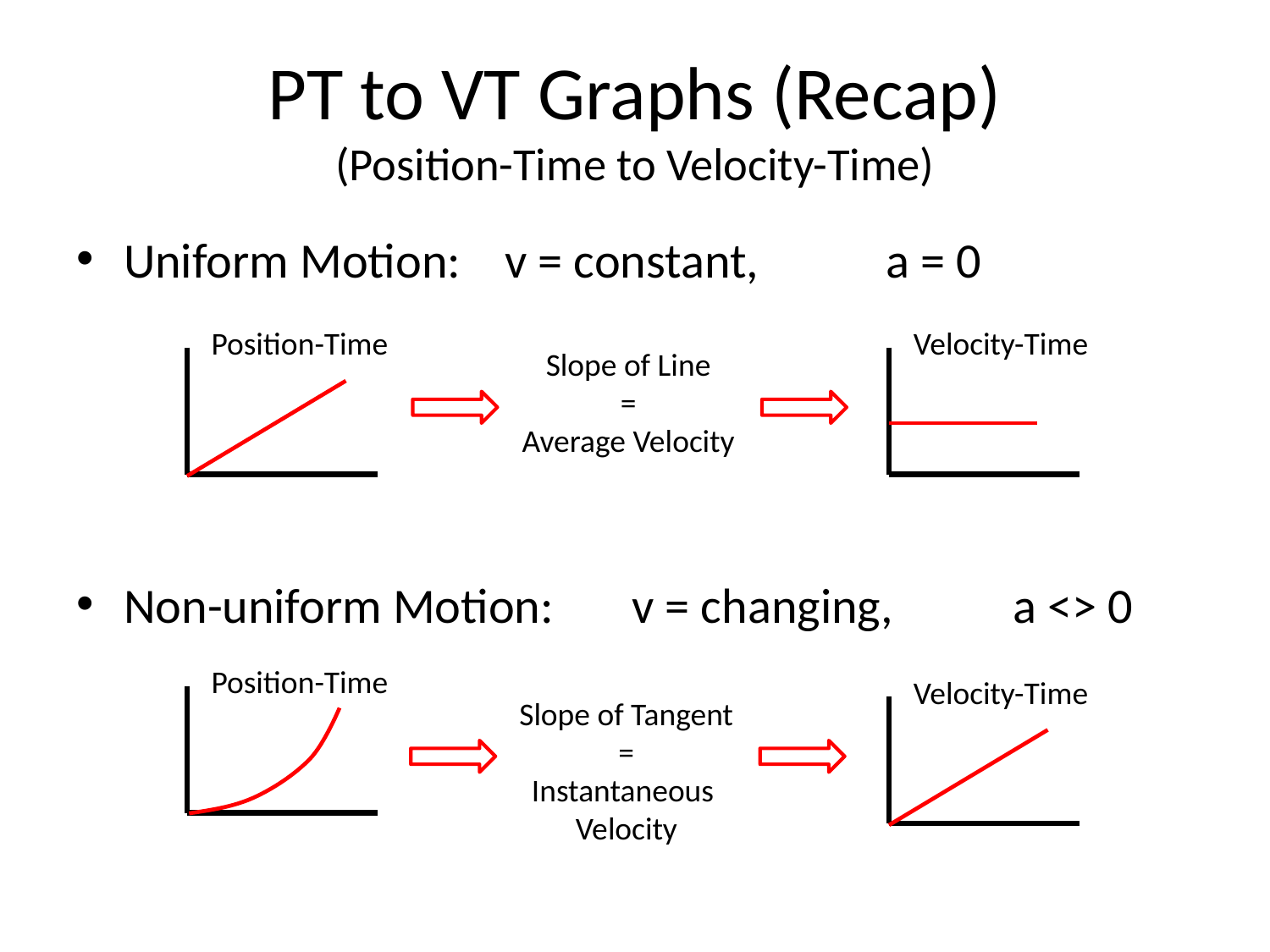

# PT to VT Graphs (Recap) (Position-Time to Velocity-Time)
Uniform Motion: 	v = constant, 	a = 0

Non-uniform Motion:	v = changing,	a <> 0
Position-Time
Velocity-Time
Slope of Line
=
Average Velocity

Position-Time

Velocity-Time
Slope of Tangent
=
Instantaneous
Velocity